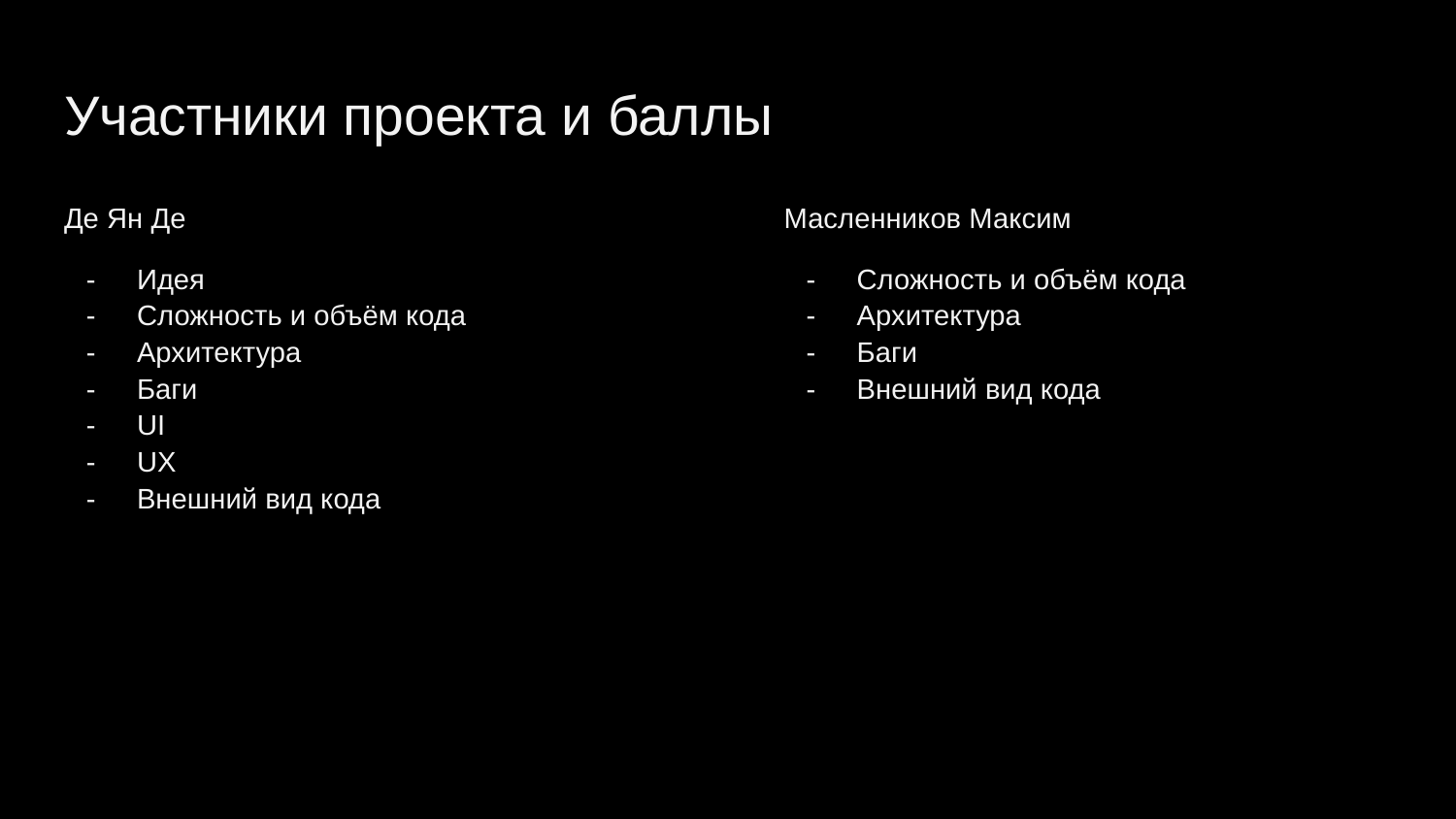

# Участники проекта и баллы
Де Ян Де
Идея
Сложность и объём кода
Архитектура
Баги
UI
UX
Внешний вид кода
Масленников Максим
Сложность и объём кода
Архитектура
Баги
Внешний вид кода